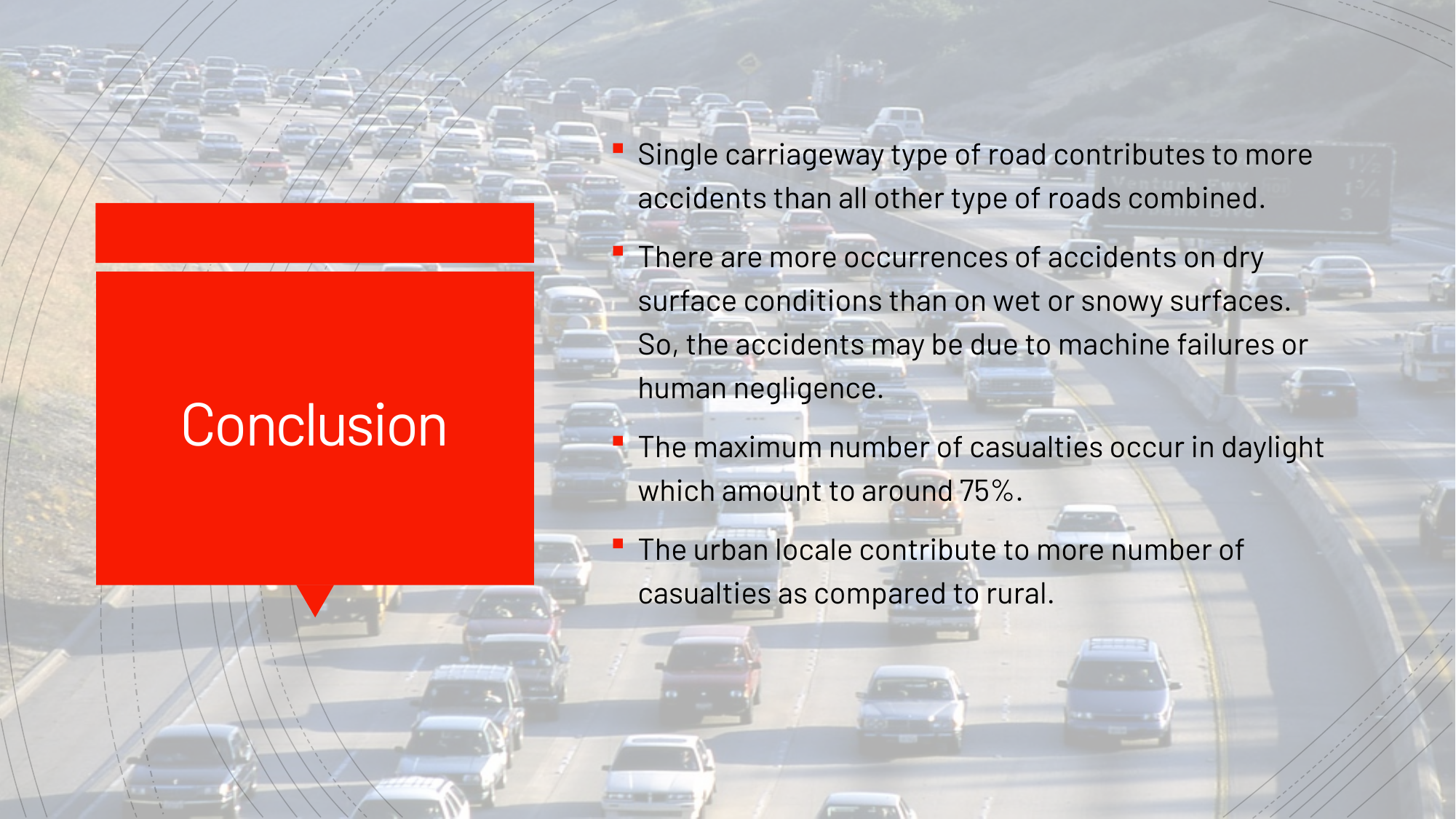

Single carriageway type of road contributes to more accidents than all other type of roads combined.
There are more occurrences of accidents on dry surface conditions than on wet or snowy surfaces. So, the accidents may be due to machine failures or human negligence.
The maximum number of casualties occur in daylight which amount to around 75%.
The urban locale contribute to more number of casualties as compared to rural.

# Conclusion